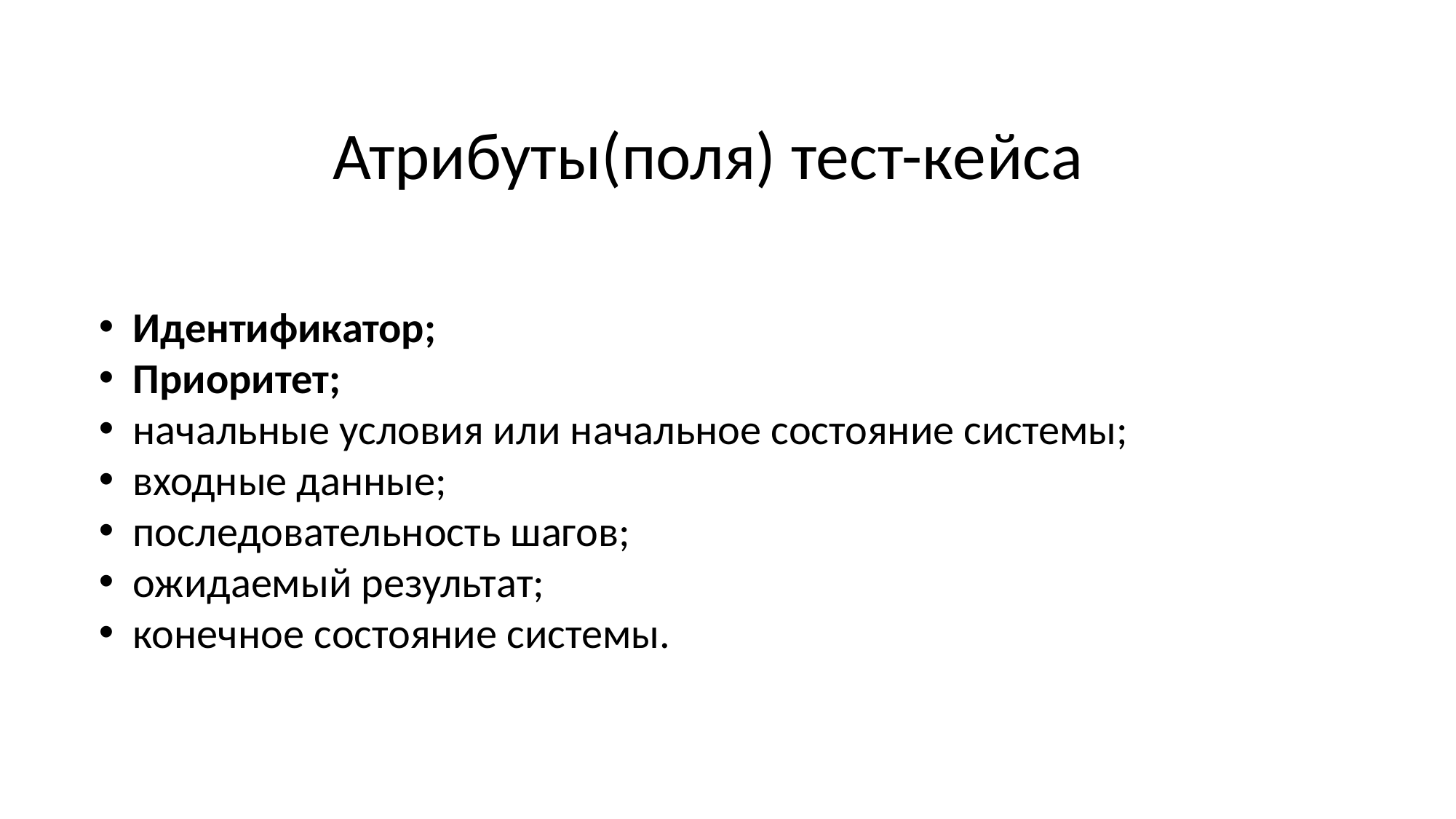

# Атрибуты(поля) тест-кейса
Идентификатор;
Приоритет;
начальные условия или начальное состояние системы;
входные данные;
последовательность шагов;
ожидаемый результат;
конечное состояние системы.